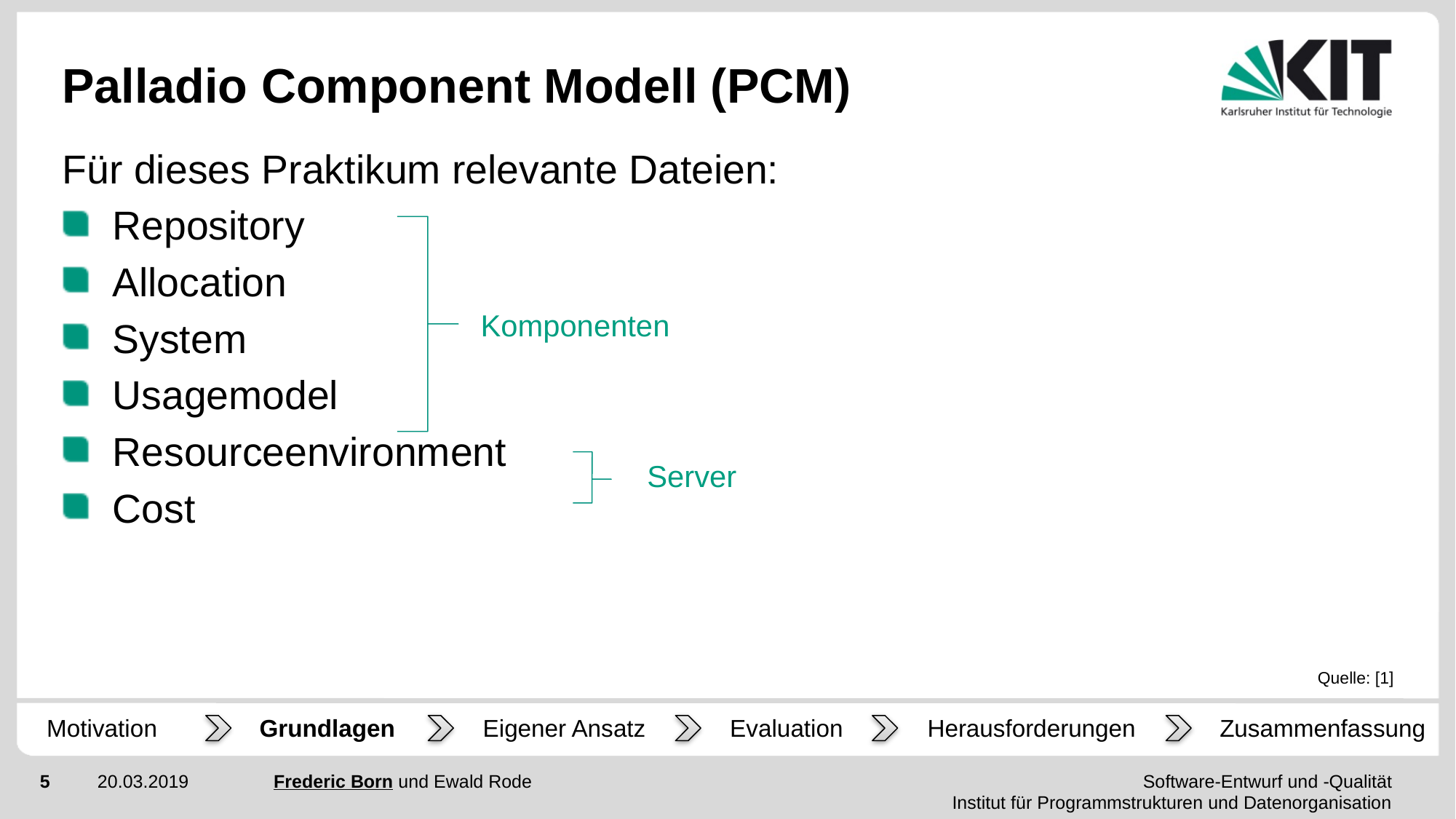

# Palladio Component Modell (PCM)
Für dieses Praktikum relevante Dateien:
Repository
Allocation
System
Usagemodel
Resourceenvironment
Cost

Komponenten

Server
Quelle: [1]
Motivation
Grundlagen
Eigener Ansatz
Evaluation
Herausforderungen
Zusammenfassung

Frederic Born und Ewald Rode